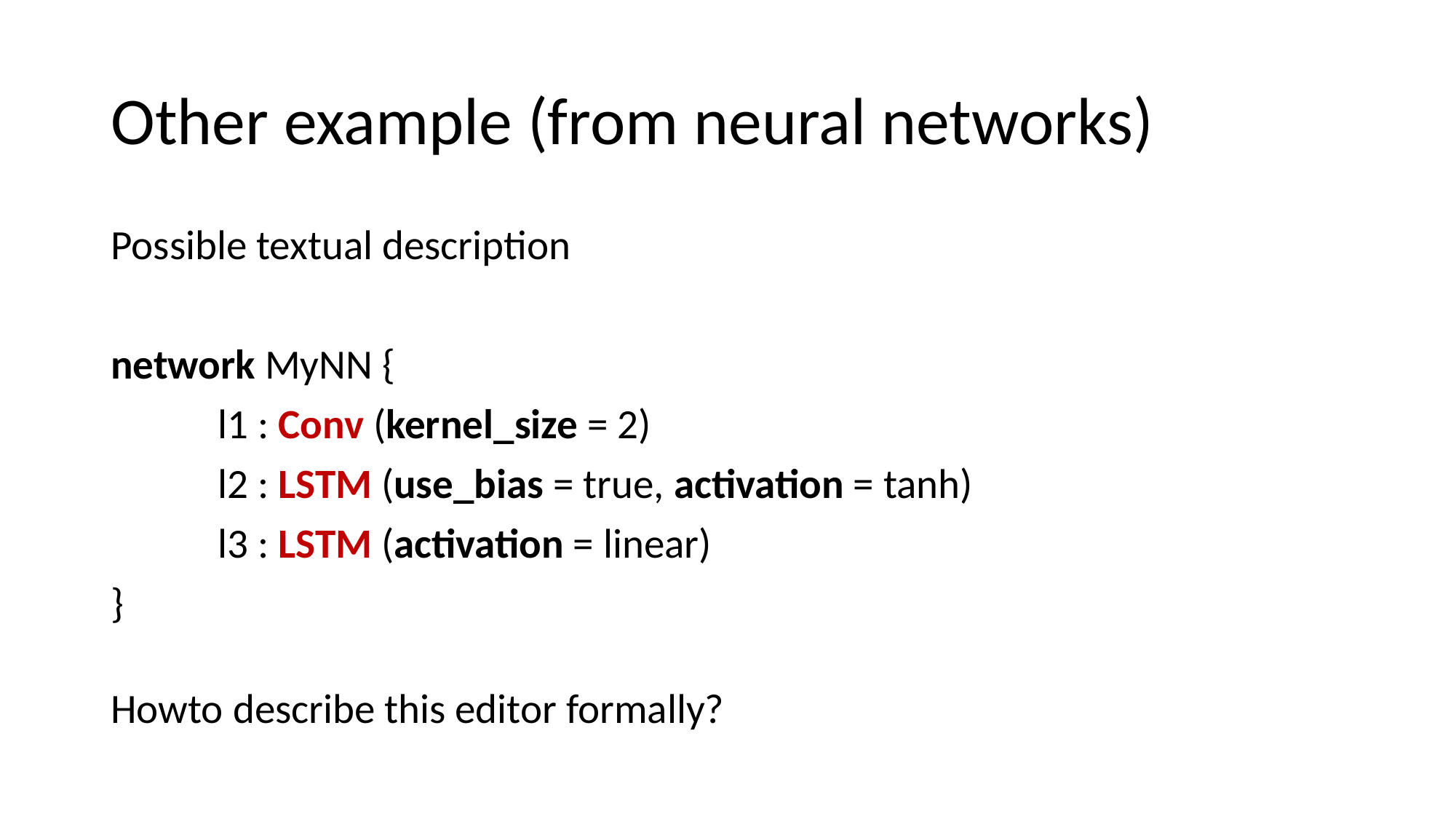

# Other example (from neural networks)
Possible textual description

network MyNN {
	l1 : Conv (kernel_size = 2)
	l2 : LSTM (use_bias = true, activation = tanh)
	l3 : LSTM (activation = linear)
}

Howto describe this editor formally?